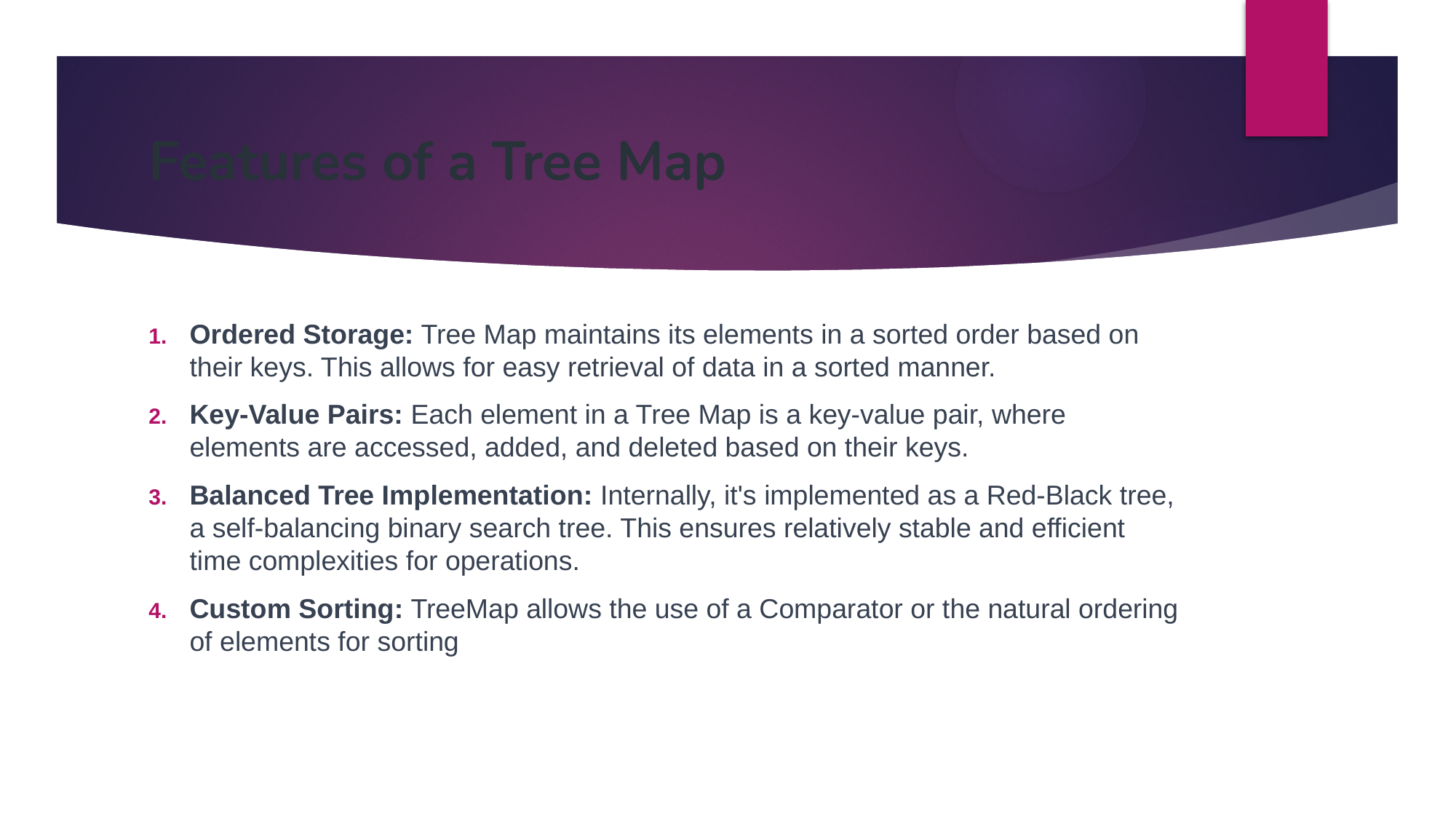

# Features of a Tree Map
Ordered Storage: Tree Map maintains its elements in a sorted order based on their keys. This allows for easy retrieval of data in a sorted manner.
Key-Value Pairs: Each element in a Tree Map is a key-value pair, where elements are accessed, added, and deleted based on their keys.
Balanced Tree Implementation: Internally, it's implemented as a Red-Black tree, a self-balancing binary search tree. This ensures relatively stable and efficient time complexities for operations.
Custom Sorting: TreeMap allows the use of a Comparator or the natural ordering of elements for sorting